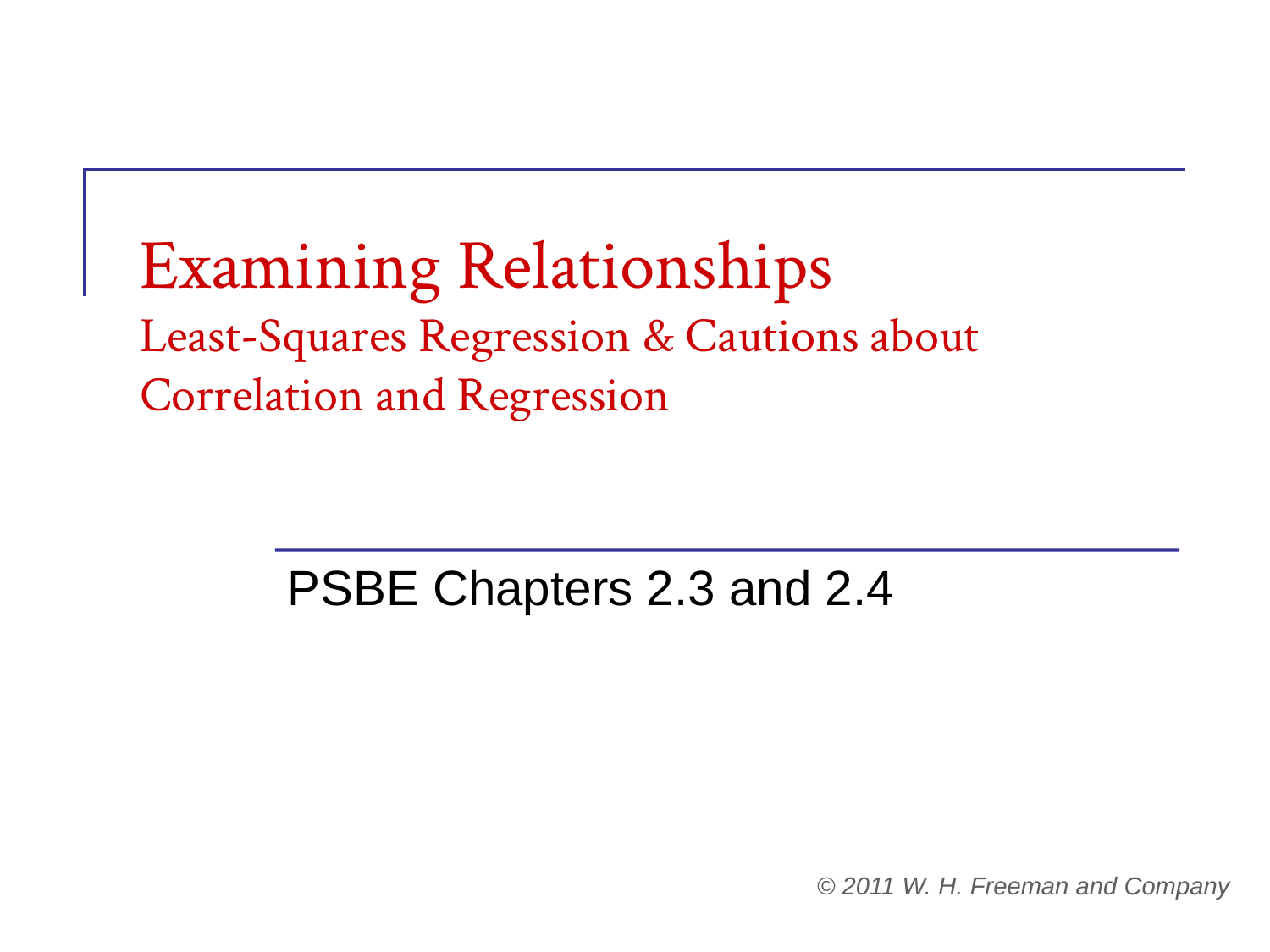

# Examining Relationships Least-Squares Regression & Cautions about Correlation and Regression
PSBE Chapters 2.3 and 2.4
© 2011 W. H. Freeman and Company